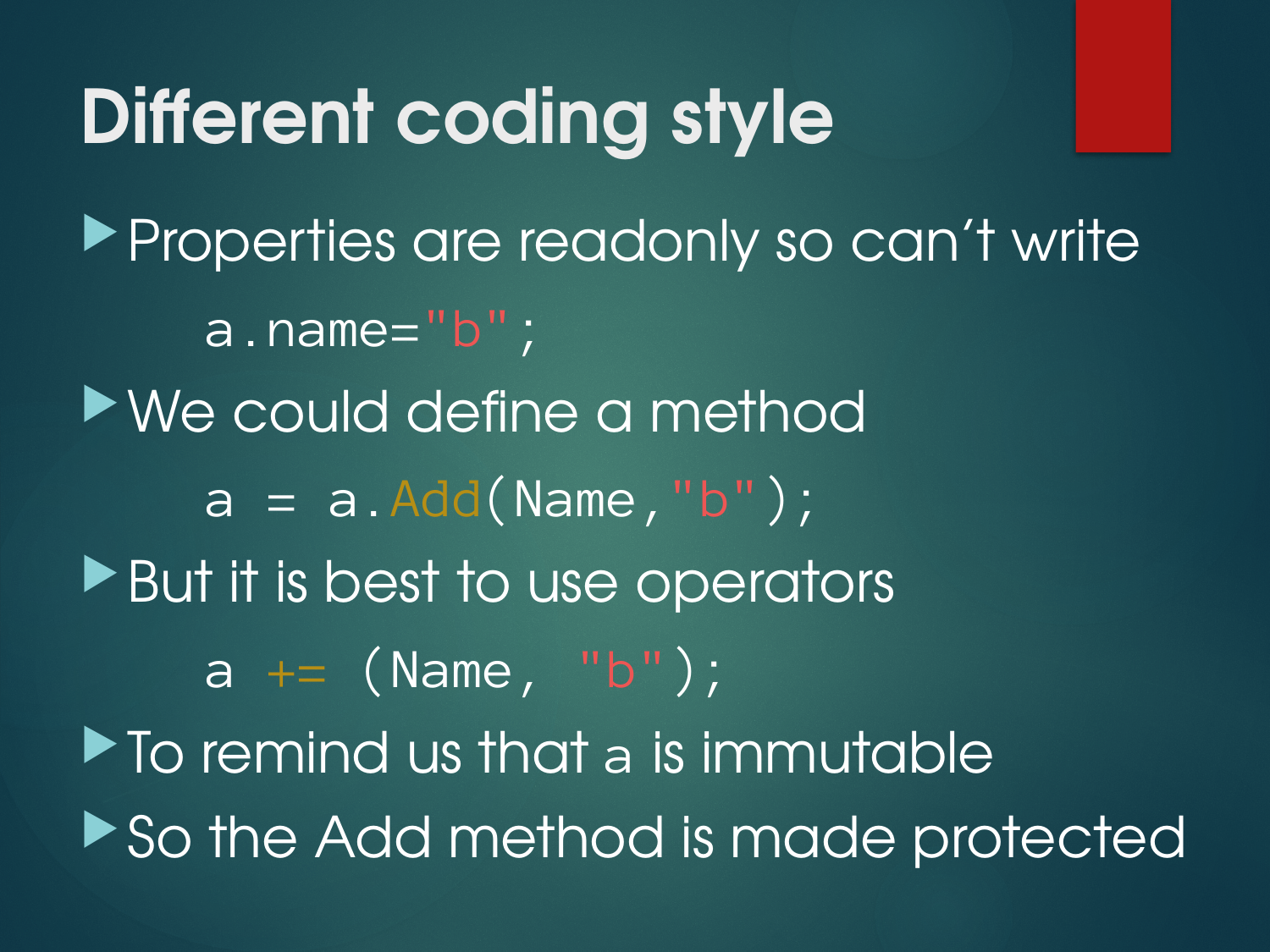

# Different coding style
Properties are readonly so can’t write
	a.name="b";
We could define a method
	a = a.Add(Name,"b");
But it is best to use operators
	a += (Name, "b");
To remind us that a is immutable
So the Add method is made protected